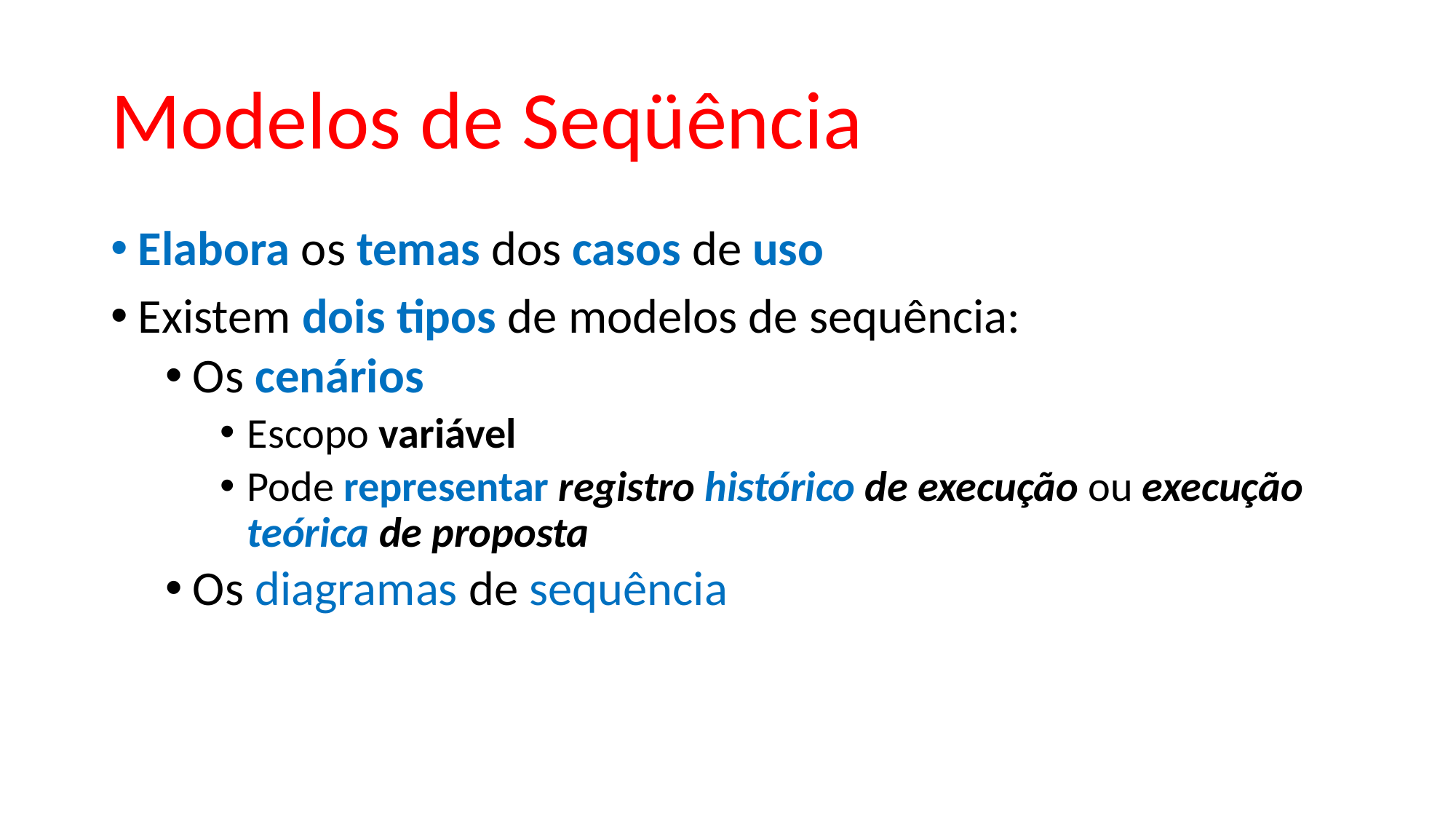

# Modelos de Seqüência
Elabora os temas dos casos de uso
Existem dois tipos de modelos de sequência:
Os cenários
Escopo variável
Pode representar registro histórico de execução ou execução teórica de proposta
Os diagramas de sequência